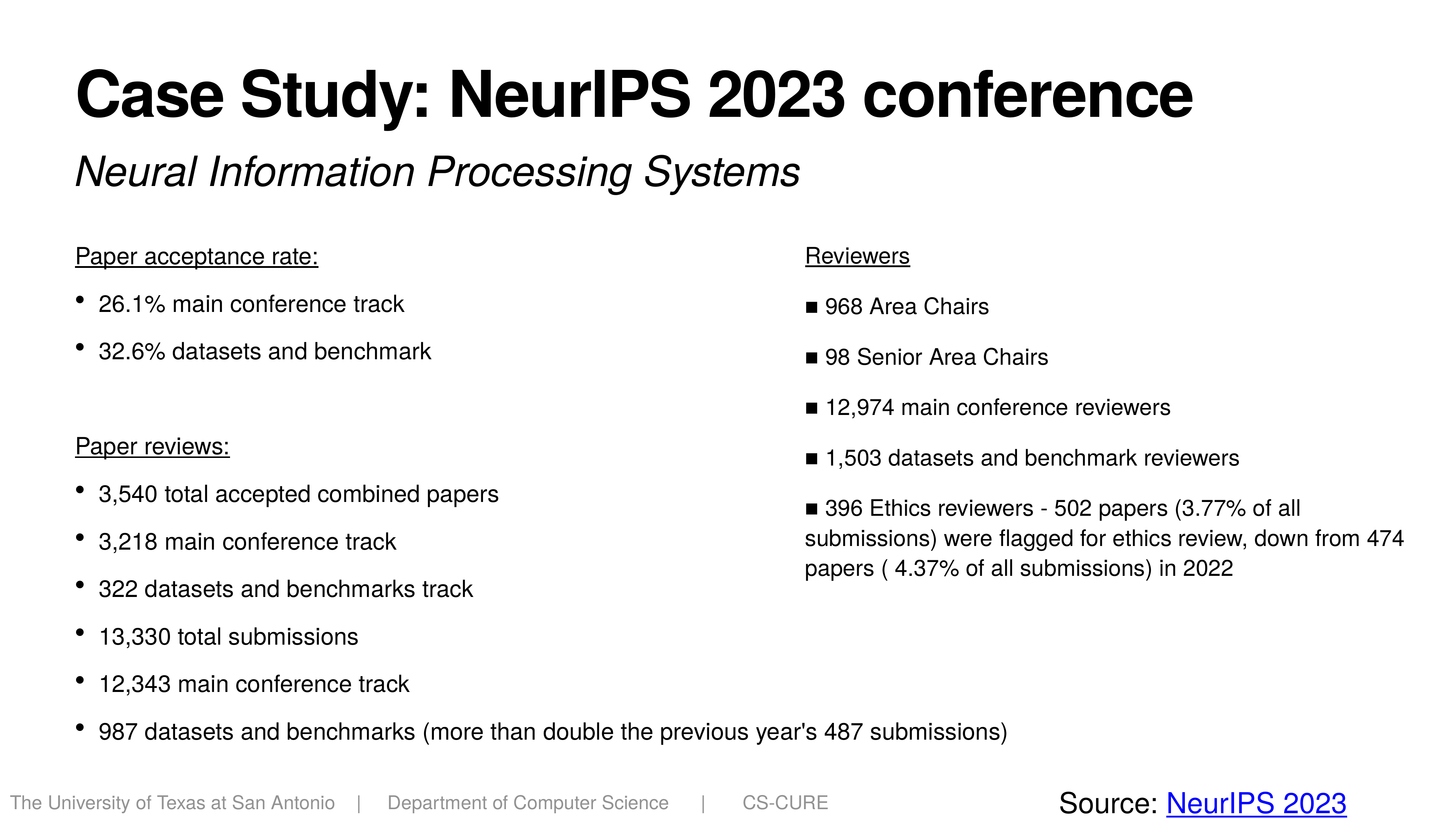

# Case Study: NeurIPS 2023 conference
Neural Information Processing Systems
Reviewers
■ 968 Area Chairs
■ 98 Senior Area Chairs
■ 12,974 main conference reviewers
■ 1,503 datasets and benchmark reviewers
■ 396 Ethics reviewers - 502 papers (3.77% of all submissions) were flagged for ethics review, down from 474 papers ( 4.37% of all submissions) in 2022
Paper acceptance rate:
26.1% main conference track
32.6% datasets and benchmark

Paper reviews:
3,540 total accepted combined papers
3,218 main conference track
322 datasets and benchmarks track
13,330 total submissions
12,343 main conference track
987 datasets and benchmarks (more than double the previous year's 487 submissions)
Source: NeurIPS 2023
20